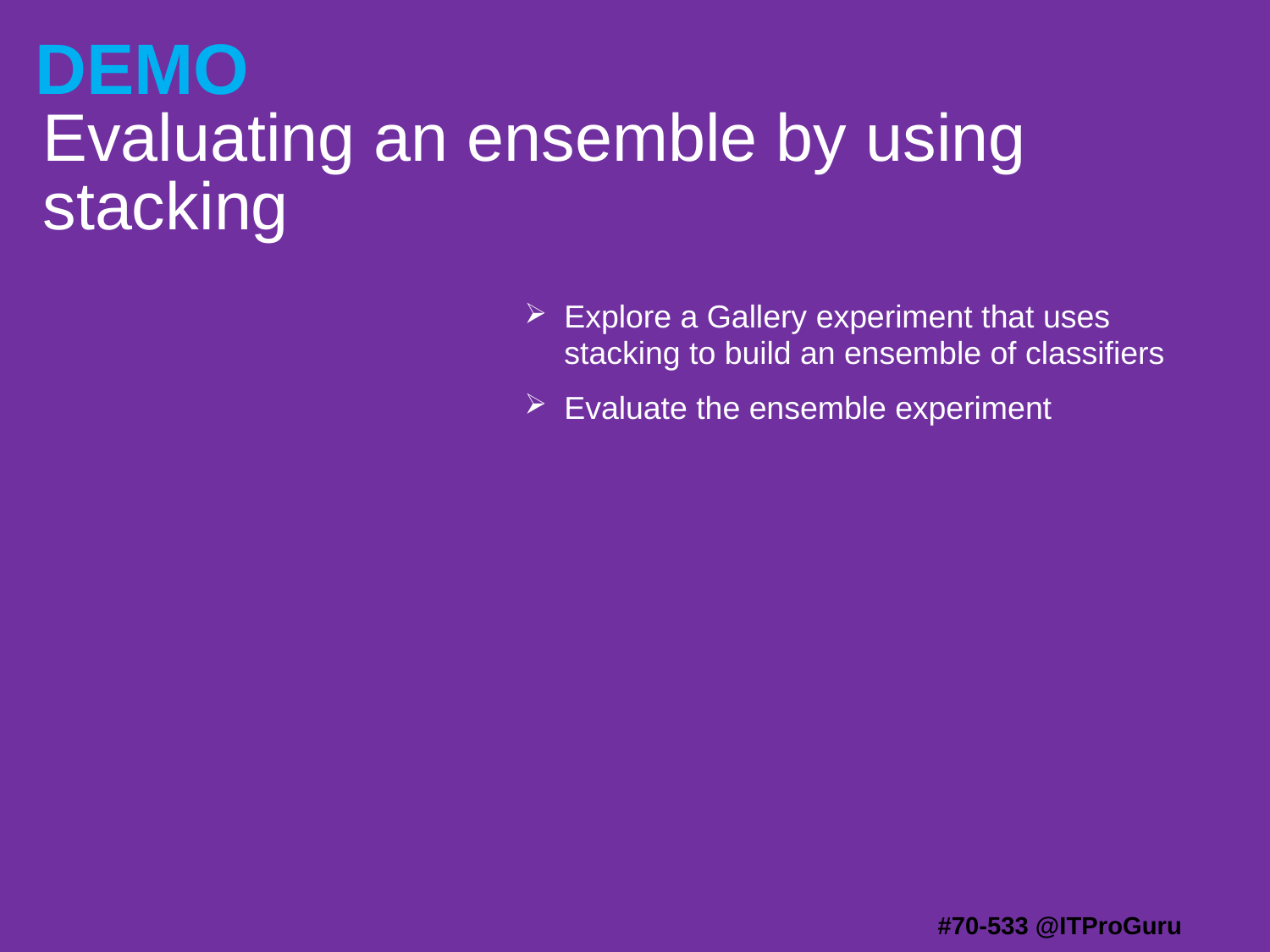

# Evaluating an ensemble by using stacking
Explore a Gallery experiment that uses stacking to build an ensemble of classifiers
Evaluate the ensemble experiment